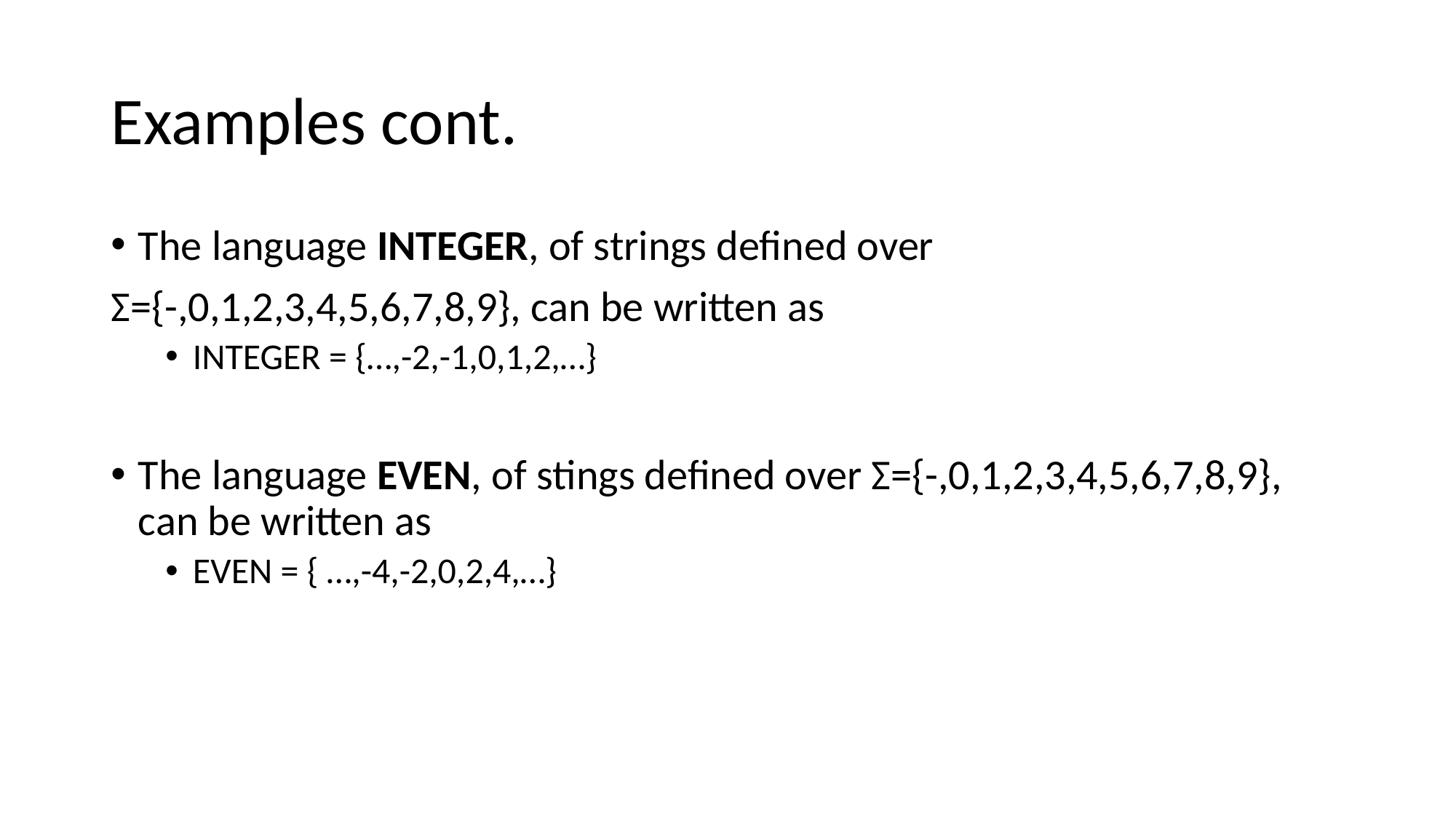

# Examples cont.
The language INTEGER, of strings defined over
Σ={-,0,1,2,3,4,5,6,7,8,9}, can be written as
INTEGER = {…,-2,-1,0,1,2,…}

The language EVEN, of stings defined over Σ={-,0,1,2,3,4,5,6,7,8,9}, can be written as
EVEN = { …,-4,-2,0,2,4,…}